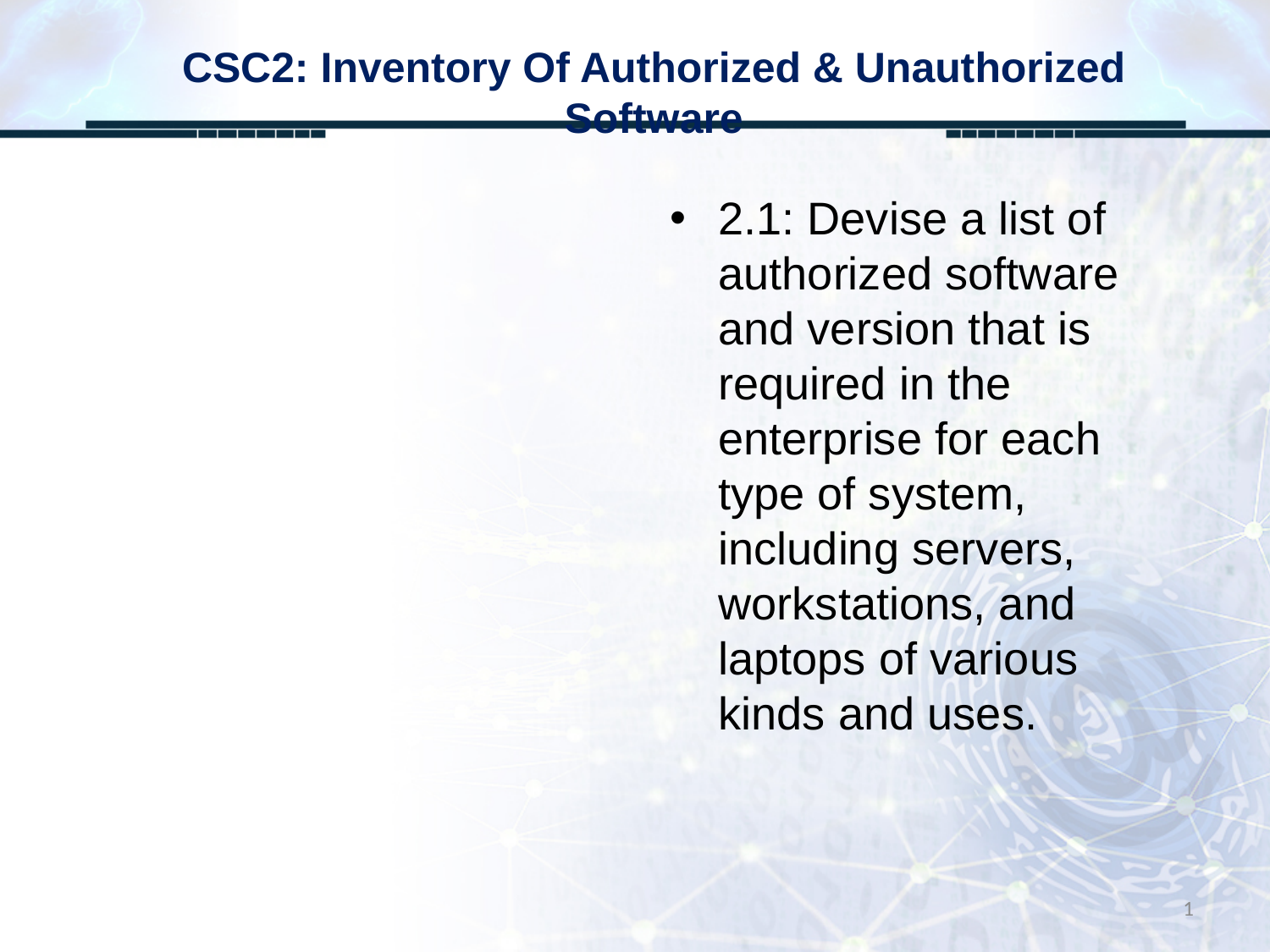

# CSC2: Inventory Of Authorized & Unauthorized Software
2.1: Devise a list of authorized software and version that is required in the enterprise for each type of system, including servers, workstations, and laptops of various kinds and uses.
1